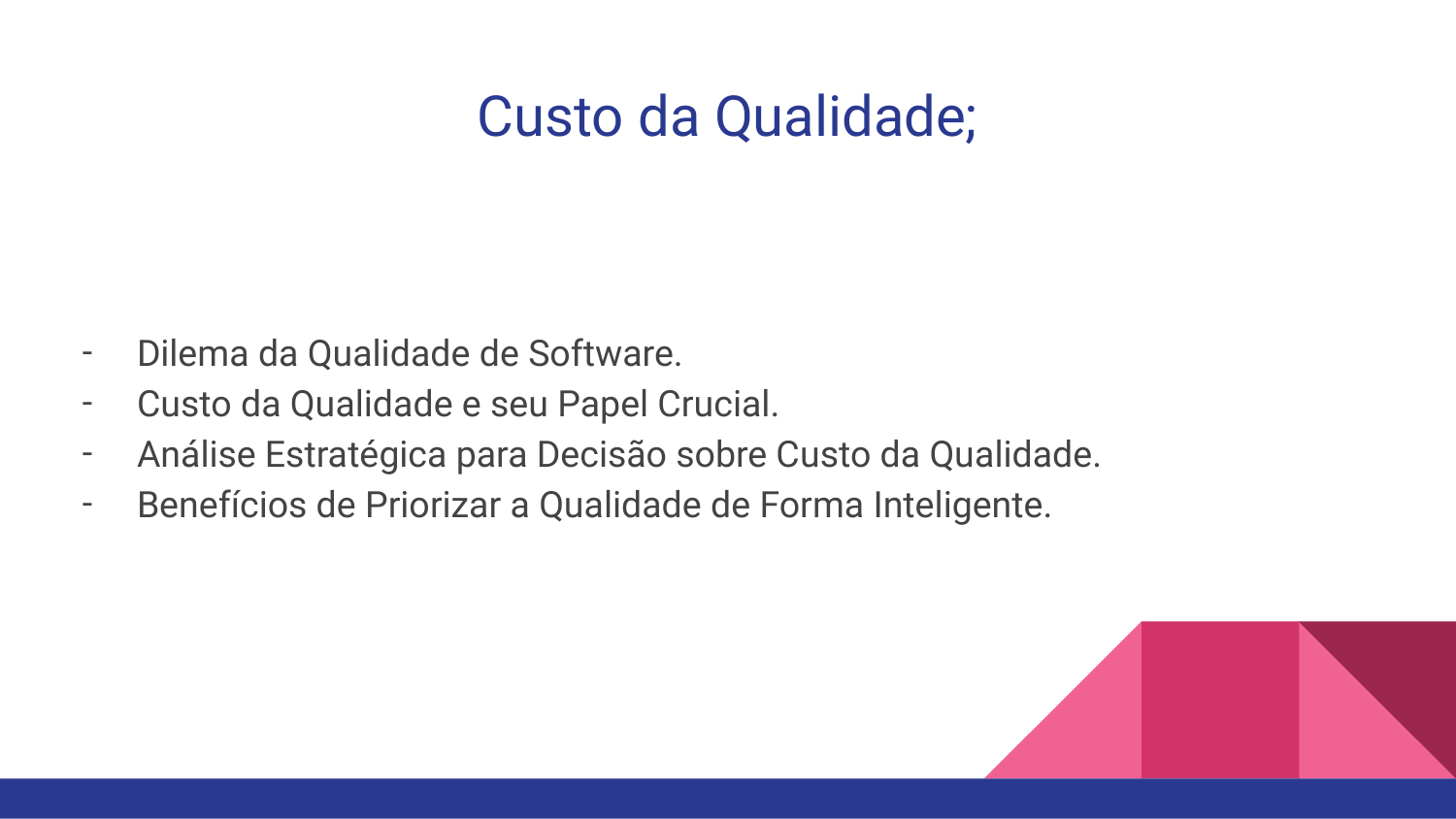

# Custo da Qualidade;
Dilema da Qualidade de Software.
Custo da Qualidade e seu Papel Crucial.
Análise Estratégica para Decisão sobre Custo da Qualidade.
Benefícios de Priorizar a Qualidade de Forma Inteligente.